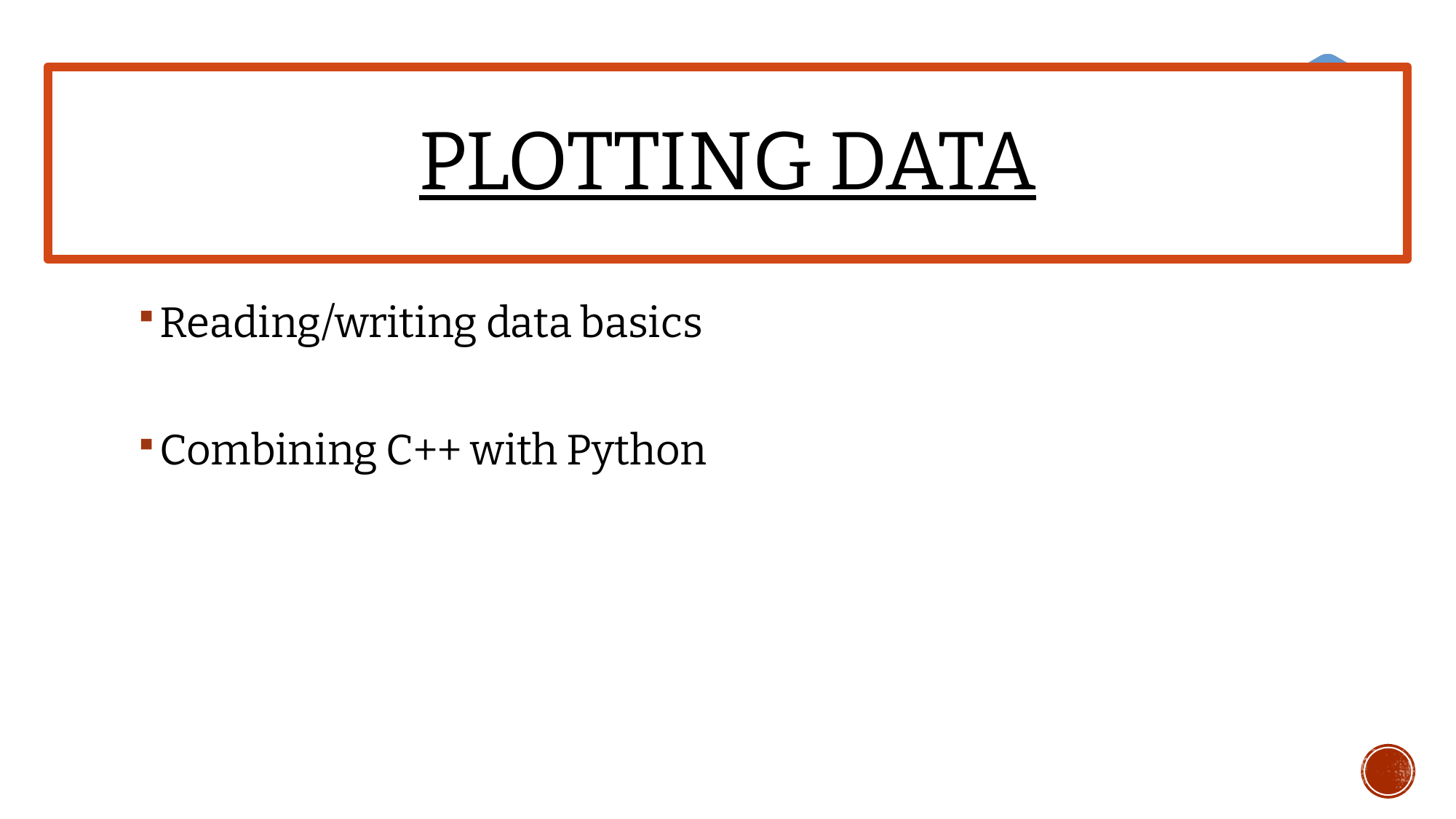

#
Plotting data
Reading/writing data basics

Combining C++ with Python